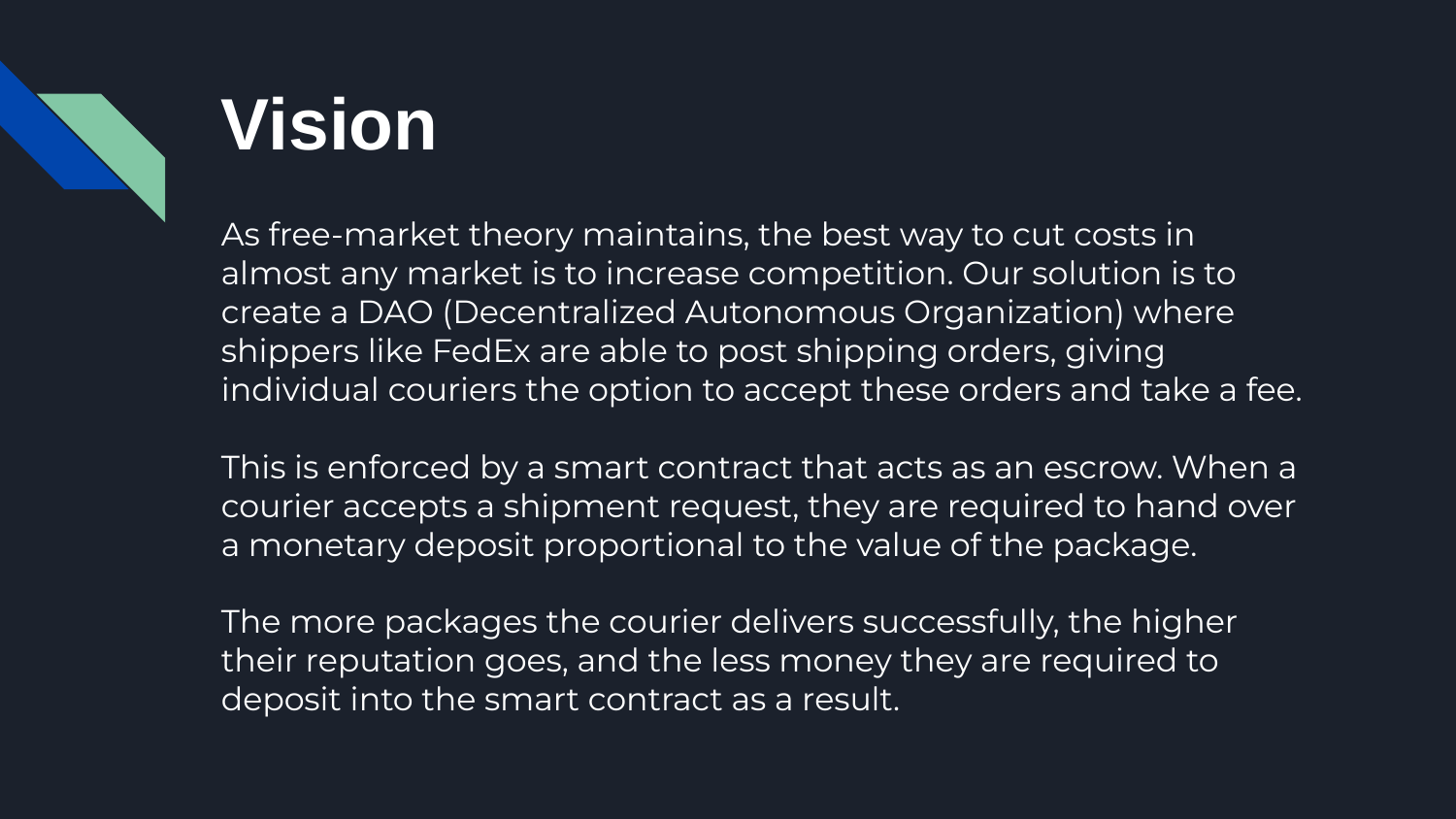

# Vision

As free-market theory maintains, the best way to cut costs in almost any market is to increase competition. Our solution is to create a DAO (Decentralized Autonomous Organization) where shippers like FedEx are able to post shipping orders, giving individual couriers the option to accept these orders and take a fee.

This is enforced by a smart contract that acts as an escrow. When a courier accepts a shipment request, they are required to hand over a monetary deposit proportional to the value of the package.

The more packages the courier delivers successfully, the higher their reputation goes, and the less money they are required to deposit into the smart contract as a result.